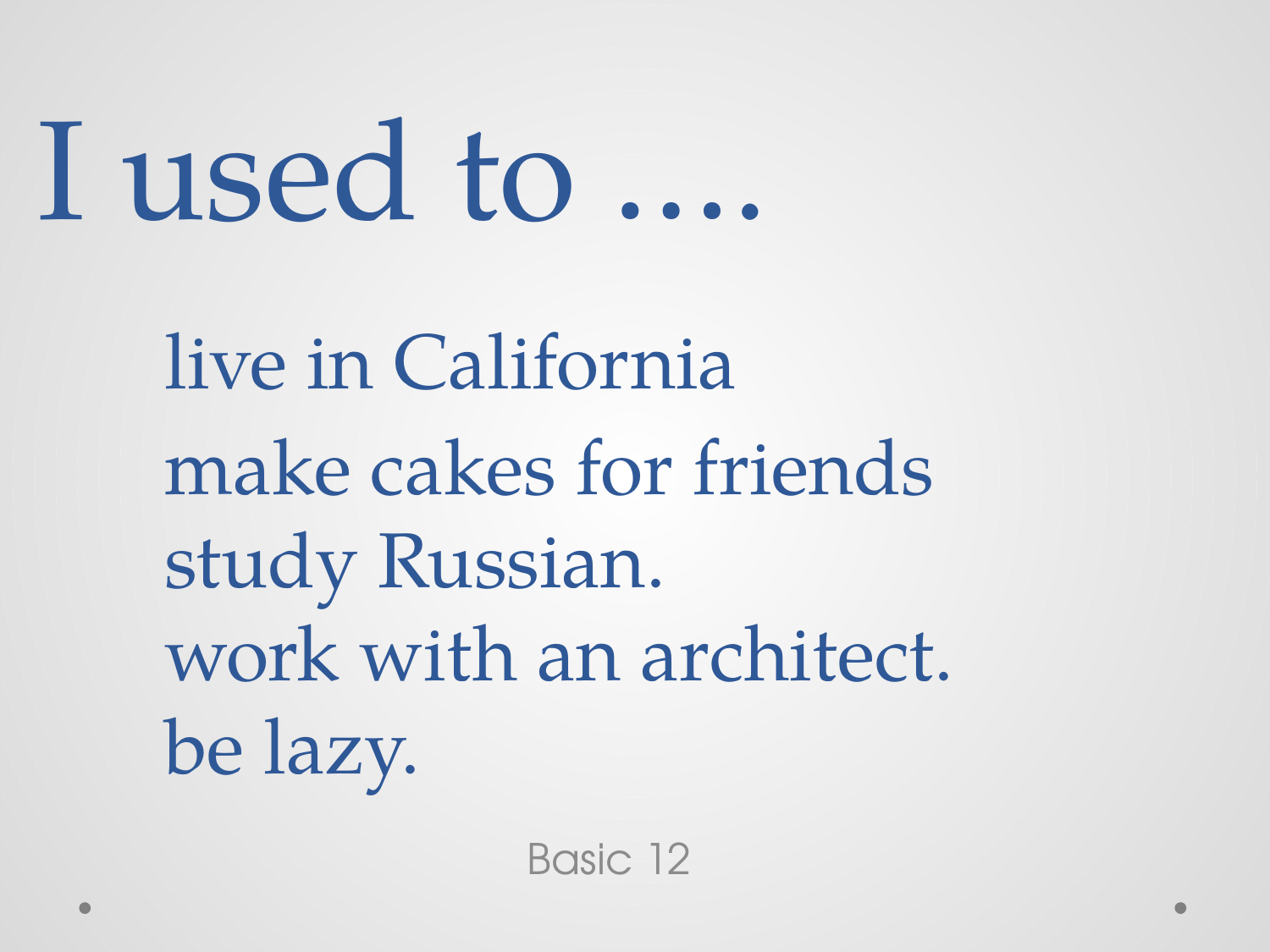

# I used to …. live in California make cakes for friends study Russian. work with an architect. be lazy.
Basic 12